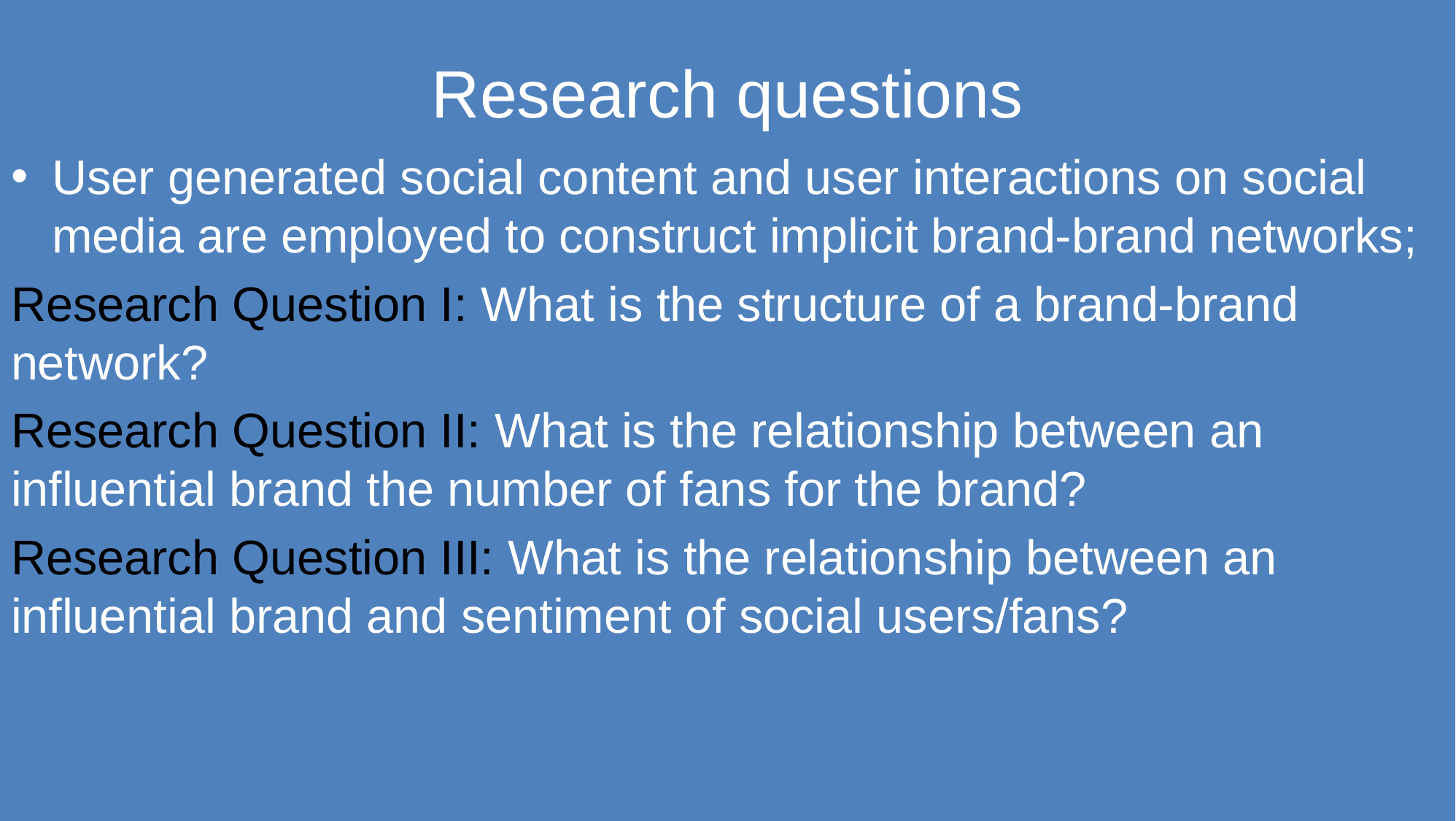

# Research questions
User generated social content and user interactions on social media are employed to construct implicit brand-brand networks;
Research Question I: What is the structure of a brand-brand network?
Research Question II: What is the relationship between an influential brand the number of fans for the brand?
Research Question III: What is the relationship between an influential brand and sentiment of social users/fans?